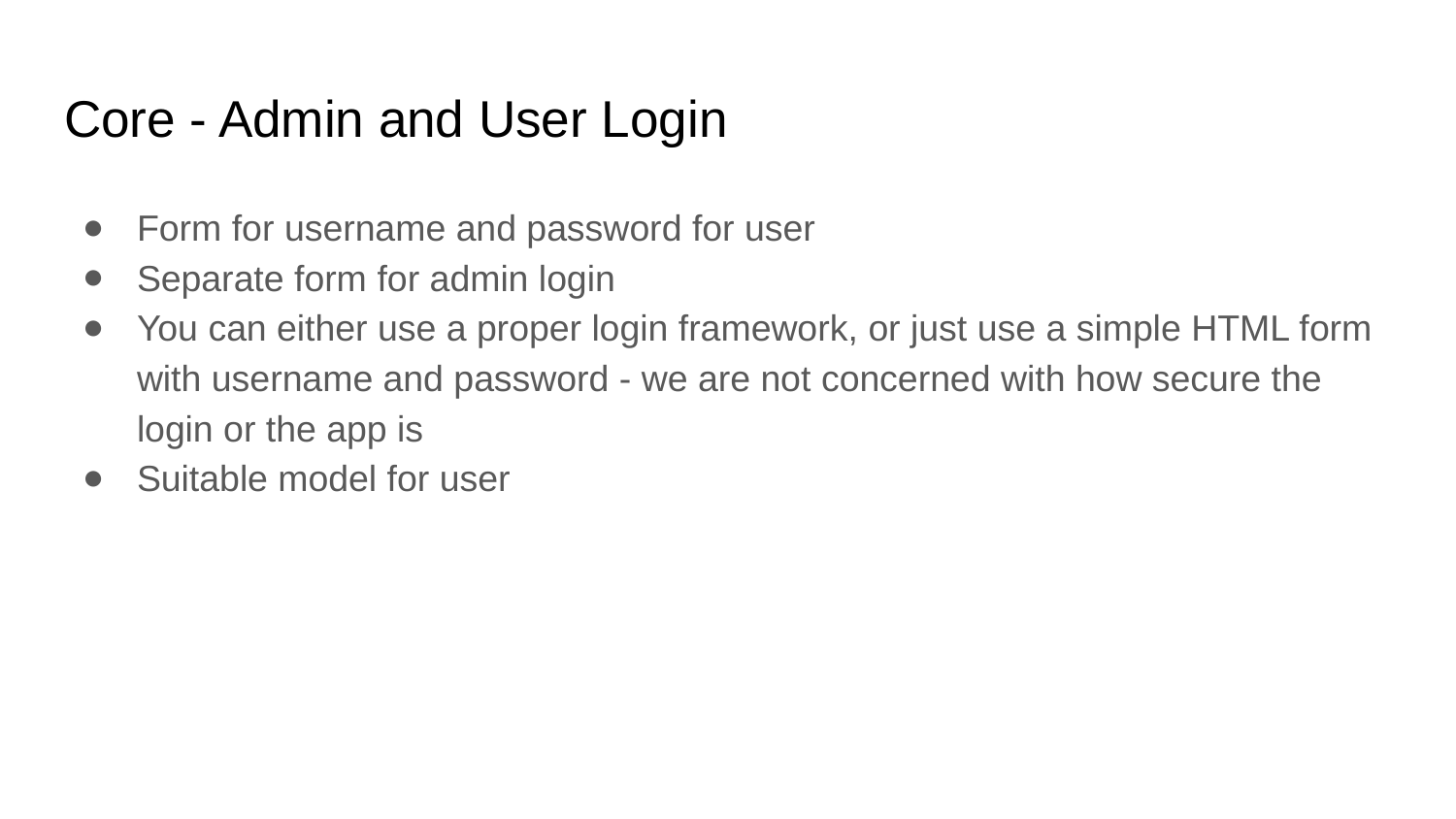

# Core - Admin and User Login
Form for username and password for user
Separate form for admin login
You can either use a proper login framework, or just use a simple HTML form with username and password - we are not concerned with how secure the login or the app is
Suitable model for user